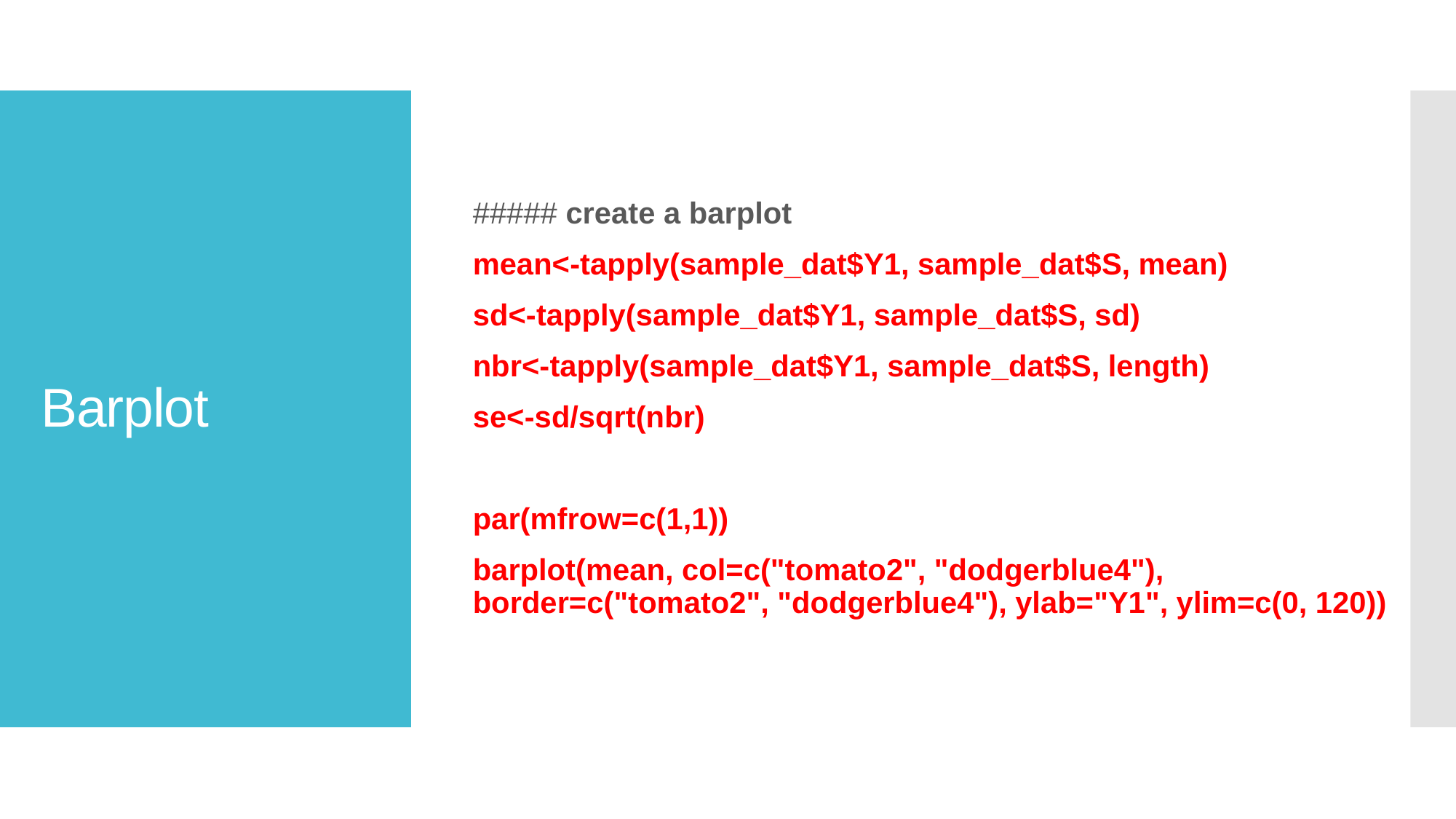

##### create a barplot
mean<-tapply(sample_dat$Y1, sample_dat$S, mean)
sd<-tapply(sample_dat$Y1, sample_dat$S, sd)
nbr<-tapply(sample_dat$Y1, sample_dat$S, length)
se<-sd/sqrt(nbr)

par(mfrow=c(1,1))
barplot(mean, col=c("tomato2", "dodgerblue4"), border=c("tomato2", "dodgerblue4"), ylab="Y1", ylim=c(0, 120))
# Barplot